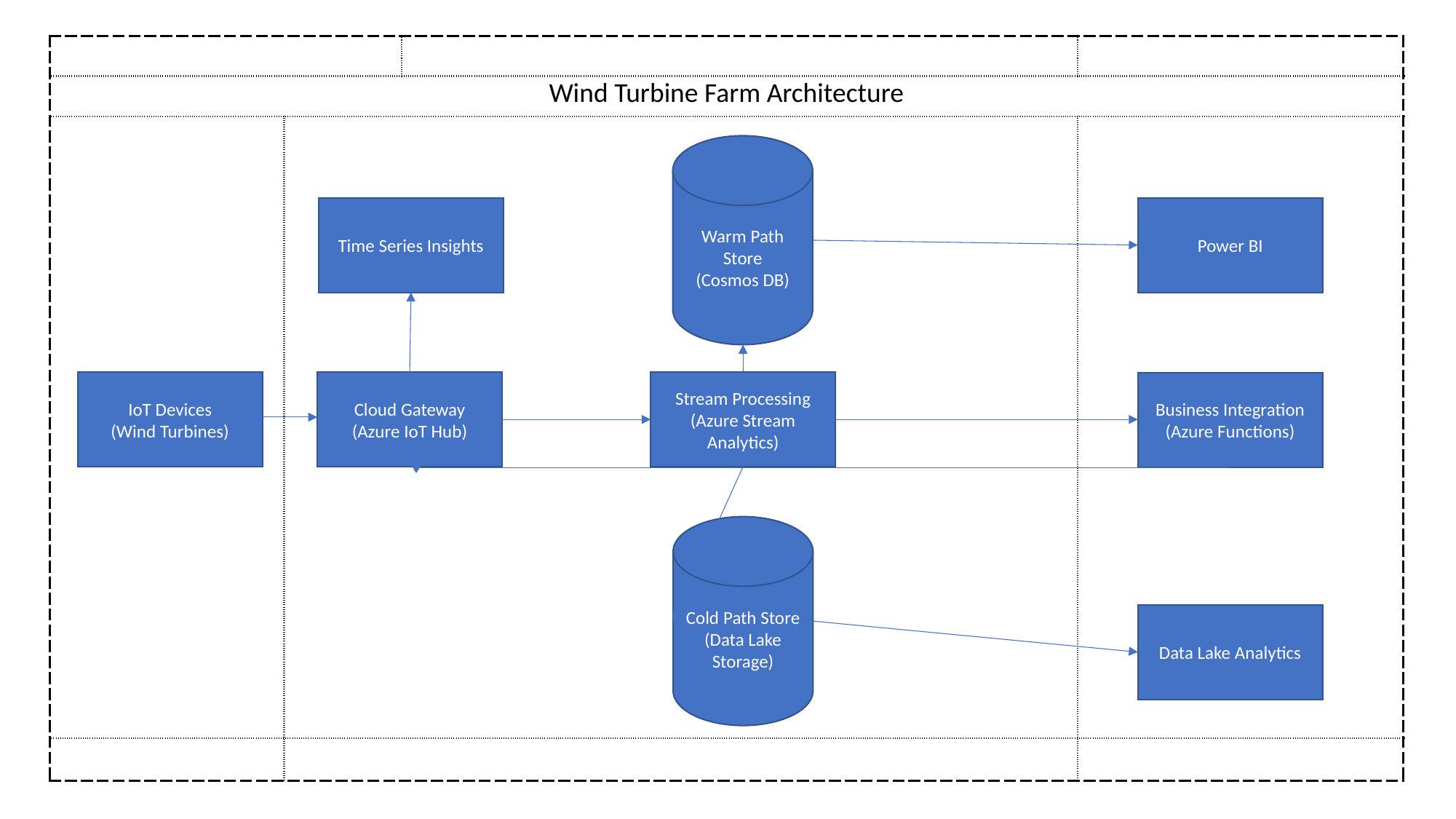

|  |  |  |  |
| --- | --- | --- | --- |
| Wind Turbine Farm Architecture |  |  |  |
|  |  |  |  |
|  |  | Insights |  |
Warm Path Store
(Cosmos DB)
Time Series Insights
Power BI
IoT Devices
(Wind Turbines)
Cloud Gateway
(Azure IoT Hub)
Stream Processing
(Azure Stream Analytics)
Business Integration
(Azure Functions)
Cold Path Store
(Data Lake Storage)
Data Lake Analytics